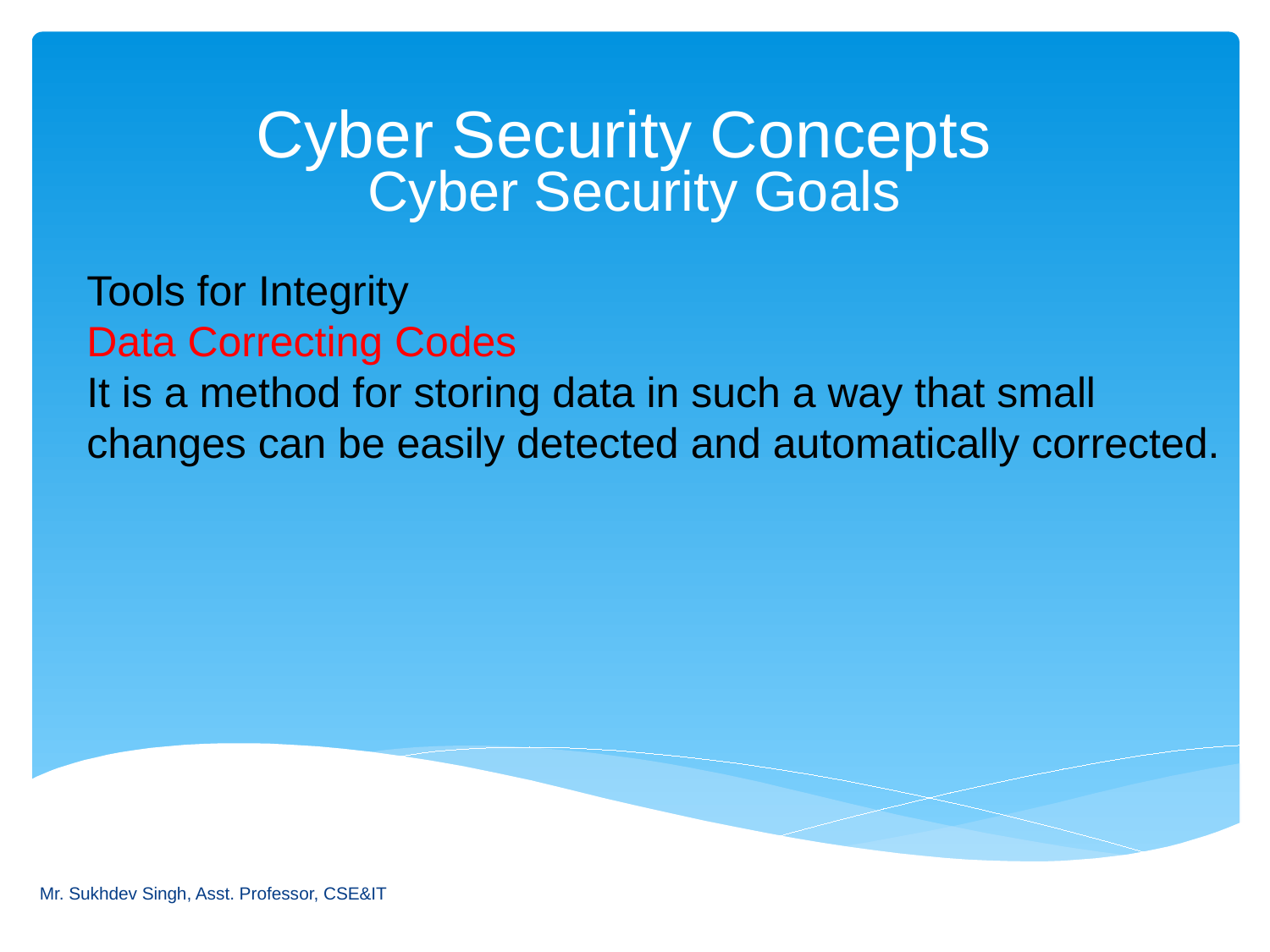

# Cyber Security Concepts
Cyber Security Goals
Tools for Integrity
Data Correcting Codes
It is a method for storing data in such a way that small changes can be easily detected and automatically corrected.

Mr. Sukhdev Singh, Asst. Professor, CSE&IT